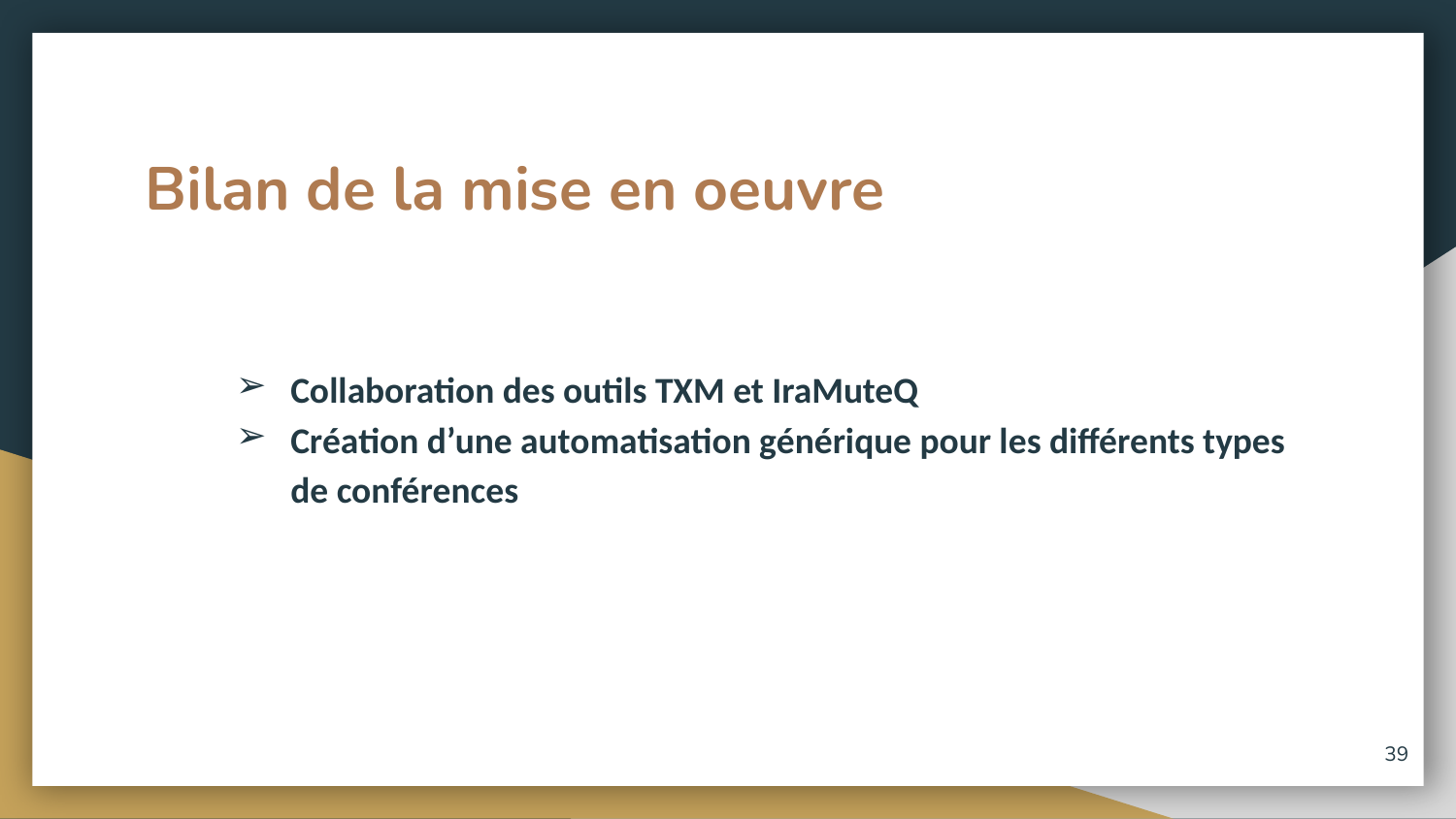

# Bilan de la mise en oeuvre

Collaboration des outils TXM et IraMuteQ
Création d’une automatisation générique pour les différents types de conférences
39